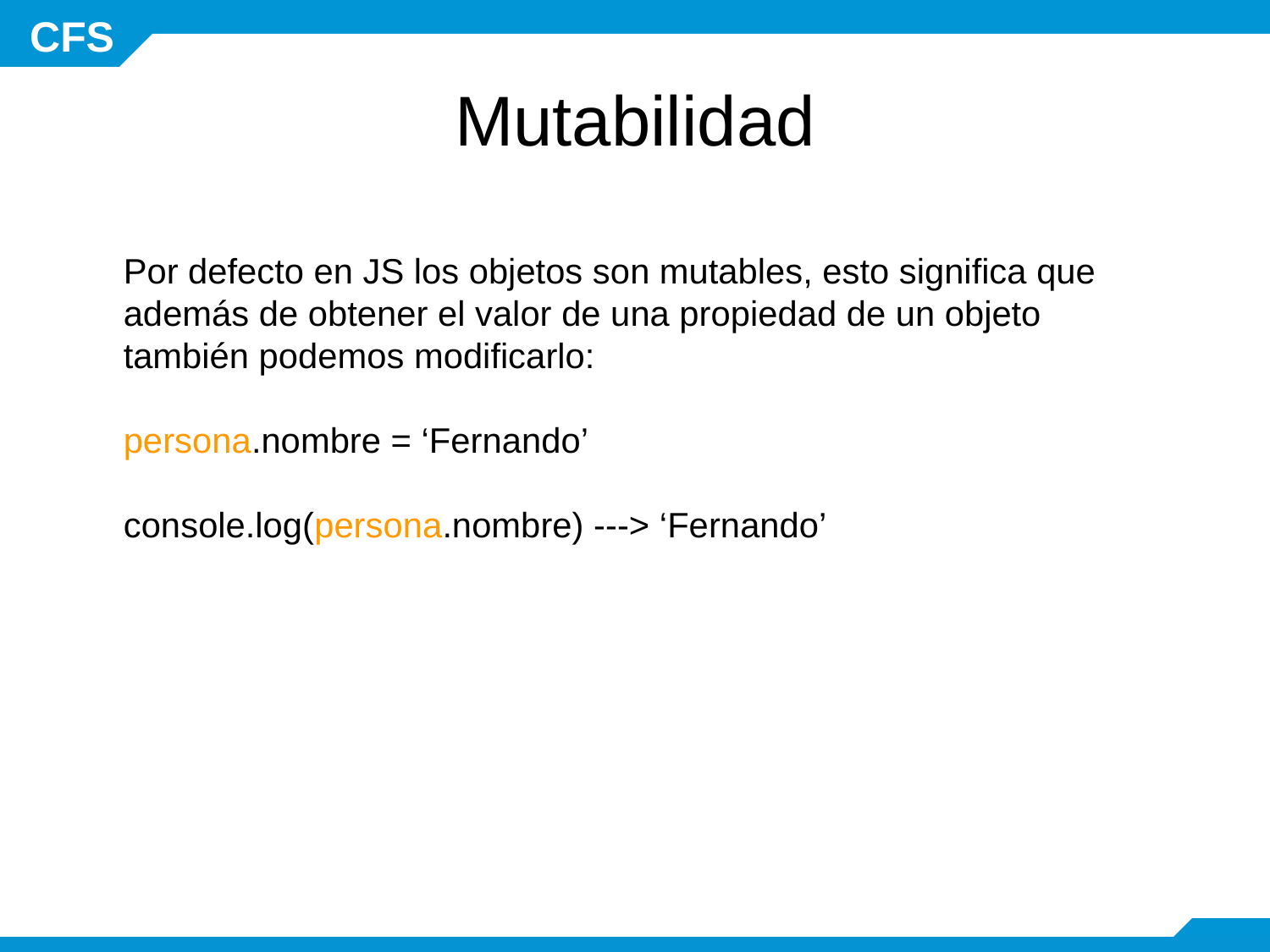

# Mutabilidad
Por defecto en JS los objetos son mutables, esto significa que además de obtener el valor de una propiedad de un objeto también podemos modificarlo:

persona.nombre = ‘Fernando’

console.log(persona.nombre) ---> ‘Fernando’